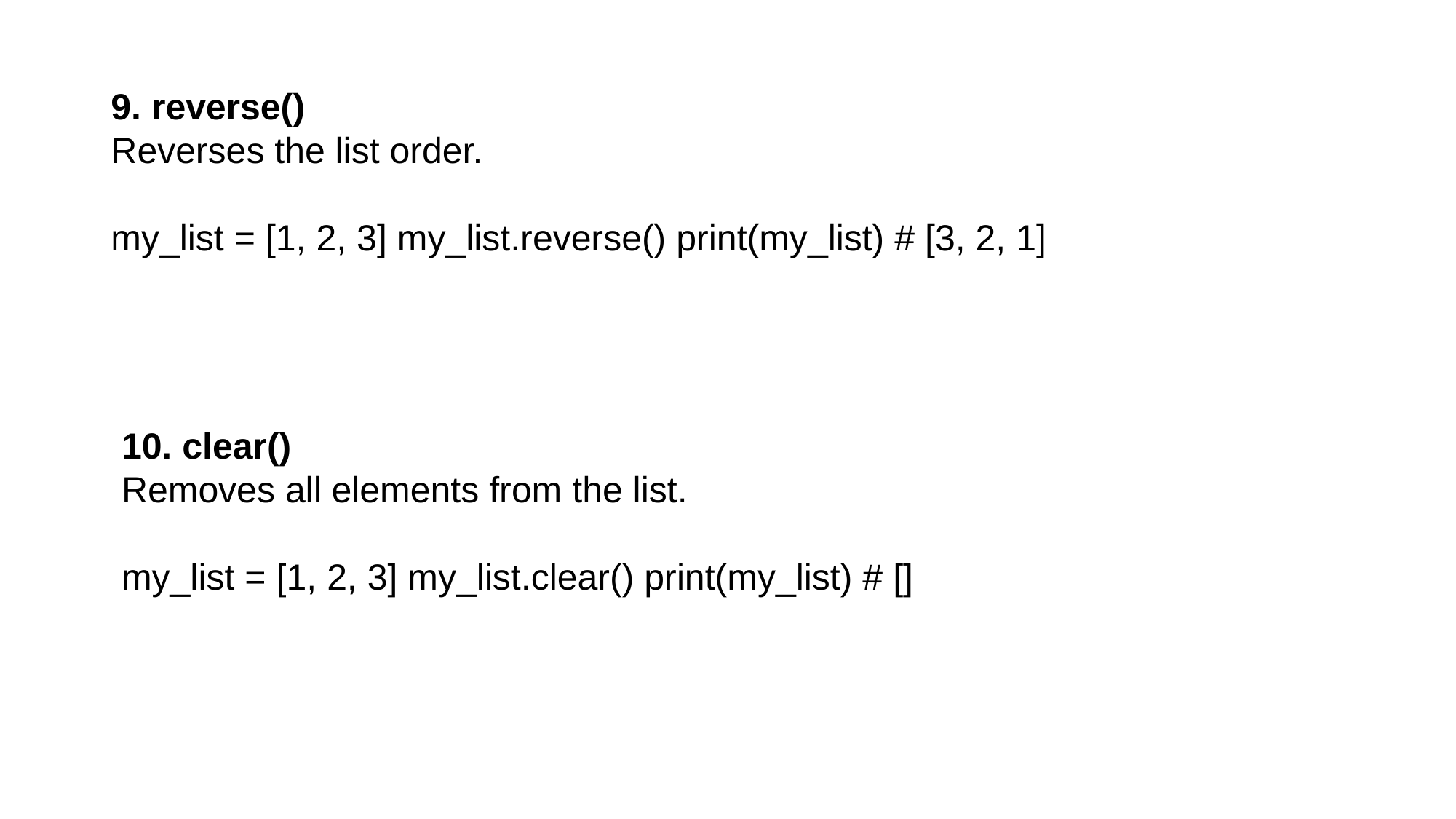

# 9. reverse()
Reverses the list order.

my_list = [1, 2, 3] my_list.reverse() print(my_list) # [3, 2, 1]
10. clear()
Removes all elements from the list.

my_list = [1, 2, 3] my_list.clear() print(my_list) # []